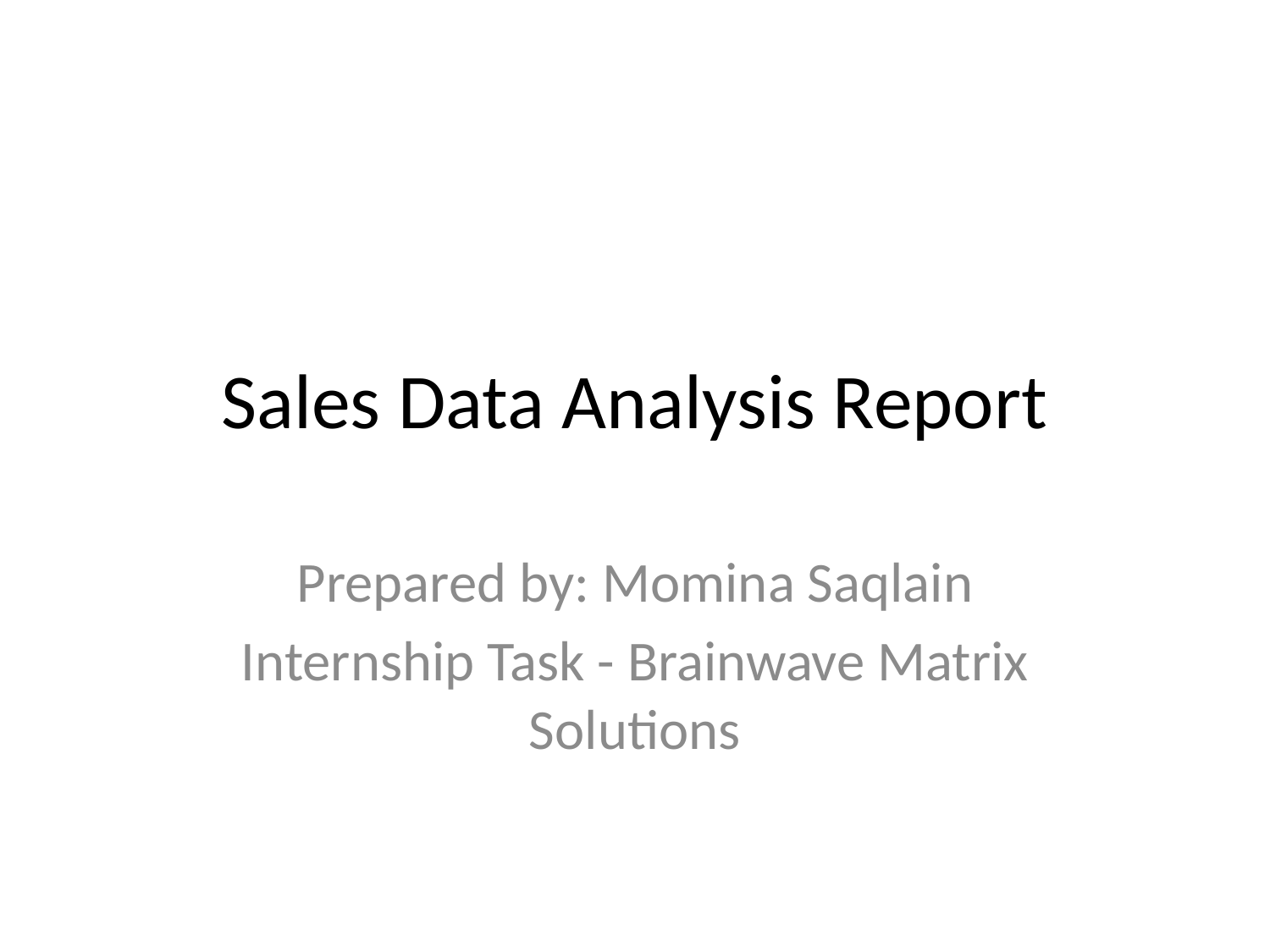

# Sales Data Analysis Report
Prepared by: Momina Saqlain
Internship Task - Brainwave Matrix Solutions